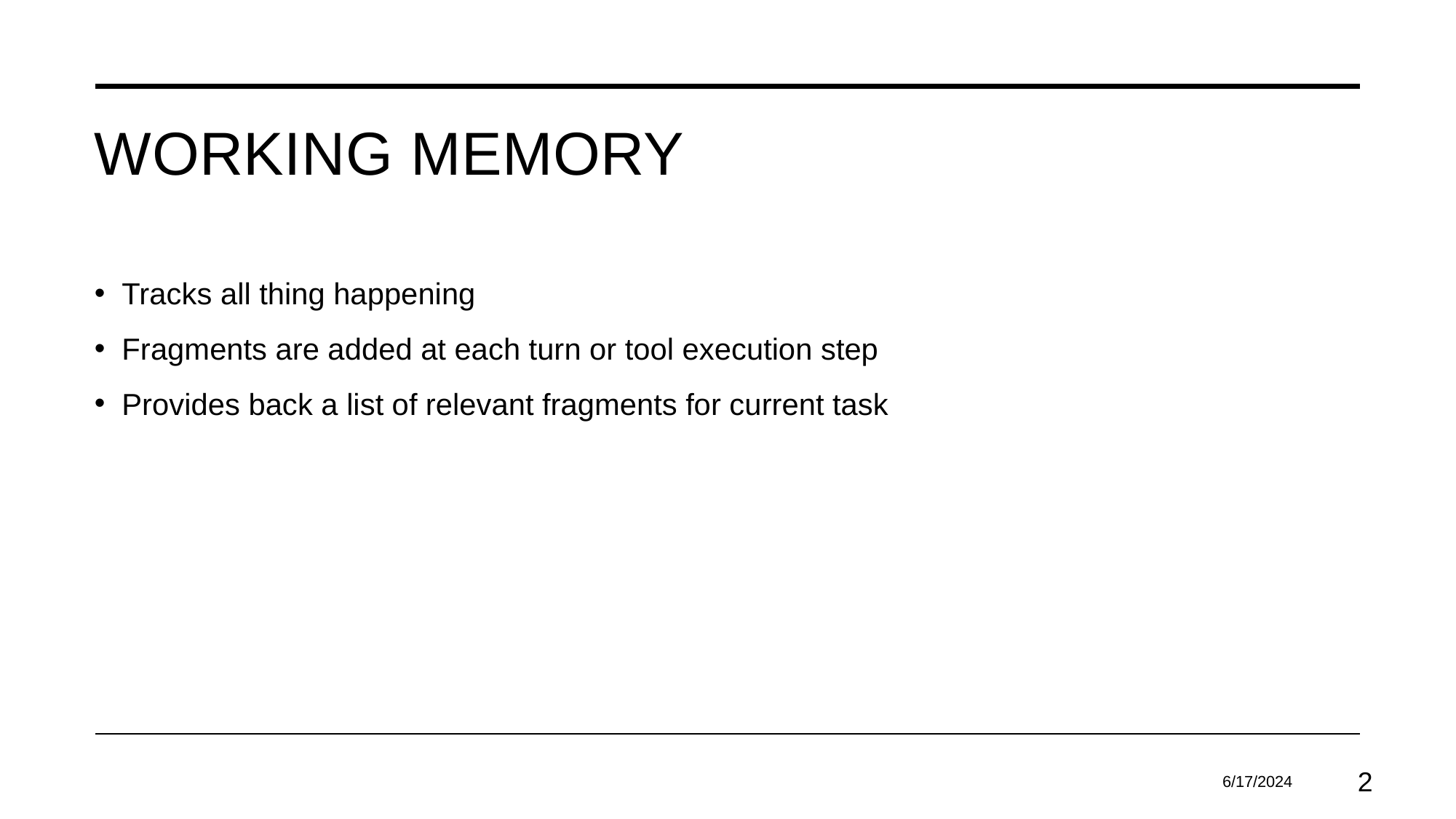

# Working memory
Tracks all thing happening
Fragments are added at each turn or tool execution step
Provides back a list of relevant fragments for current task

6/17/2024
2